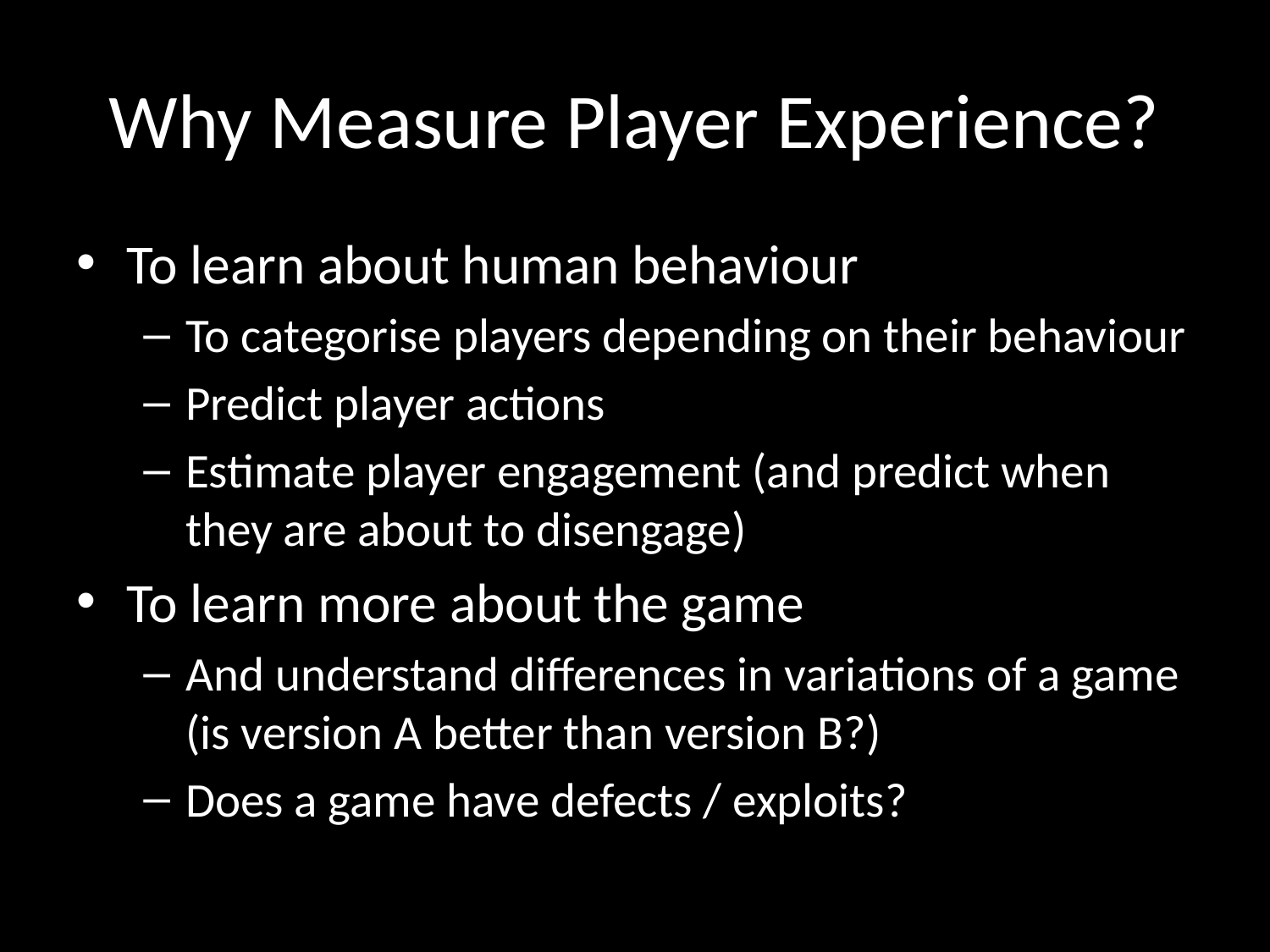

# Why Measure Player Experience?
To learn about human behaviour
To categorise players depending on their behaviour
Predict player actions
Estimate player engagement (and predict when they are about to disengage)
To learn more about the game
And understand differences in variations of a game (is version A better than version B?)
Does a game have defects / exploits?